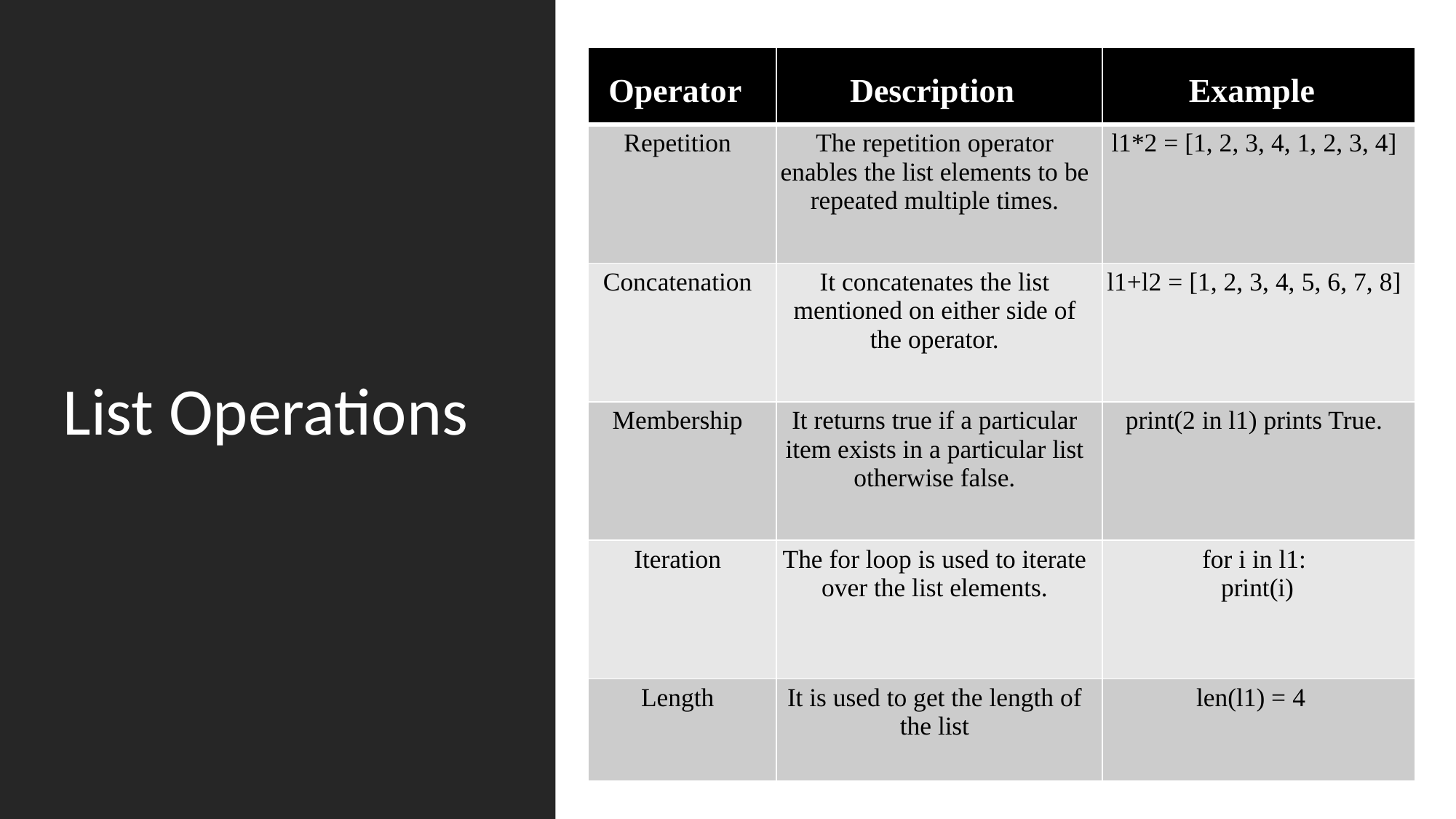

| Operator | Description | Example |
| --- | --- | --- |
| Repetition | The repetition operator enables the list elements to be repeated multiple times. | l1\*2 = [1, 2, 3, 4, 1, 2, 3, 4] |
| Concatenation | It concatenates the list mentioned on either side of the operator. | l1+l2 = [1, 2, 3, 4, 5, 6, 7, 8] |
| Membership | It returns true if a particular item exists in a particular list otherwise false. | print(2 in l1) prints True. |
| Iteration | The for loop is used to iterate over the list elements. | for i in l1: print(i) |
| Length | It is used to get the length of the list | len(l1) = 4 |
# List Operations